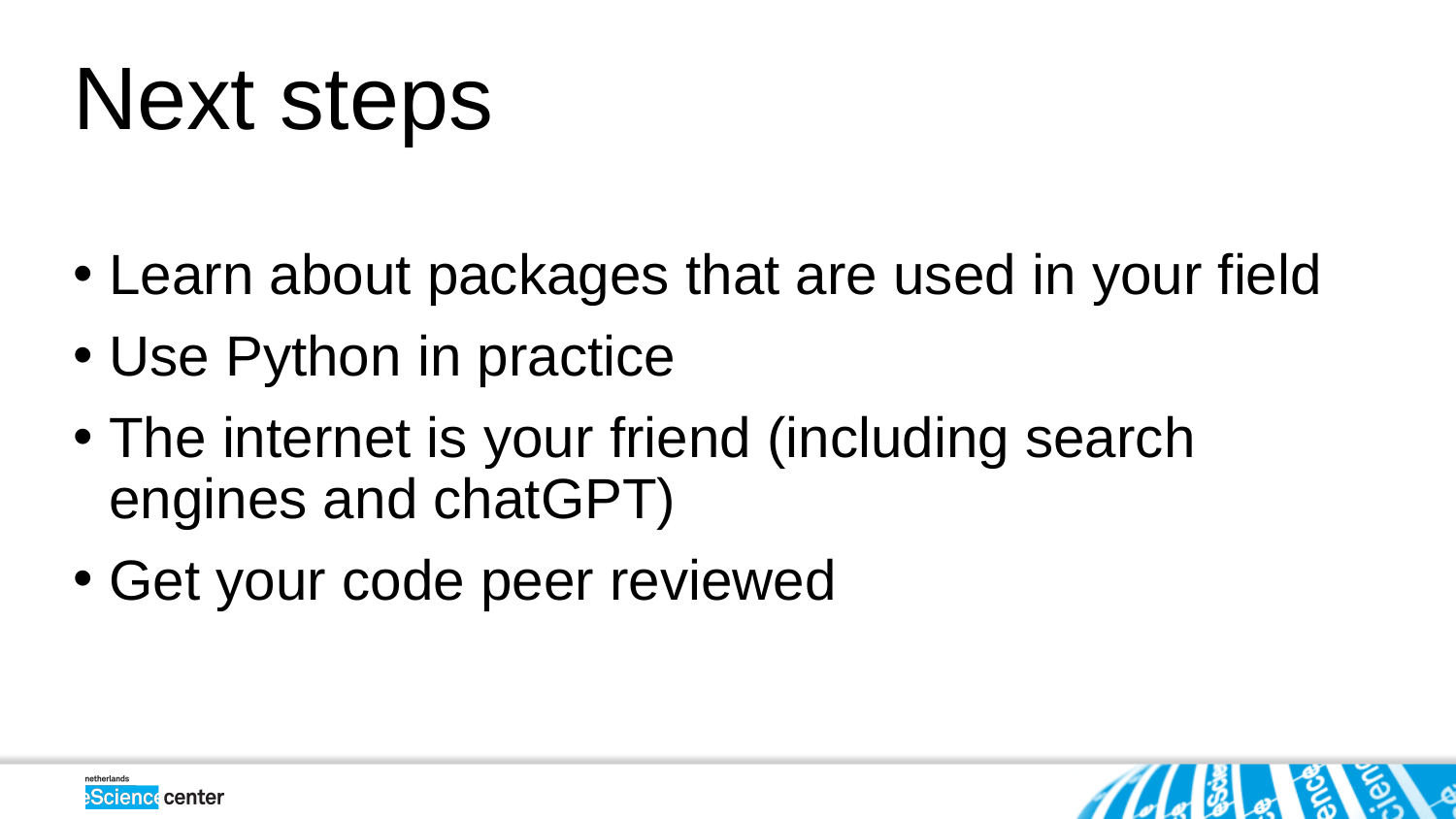

# Next steps
Learn about packages that are used in your field
Use Python in practice
The internet is your friend (including search engines and chatGPT)
Get your code peer reviewed